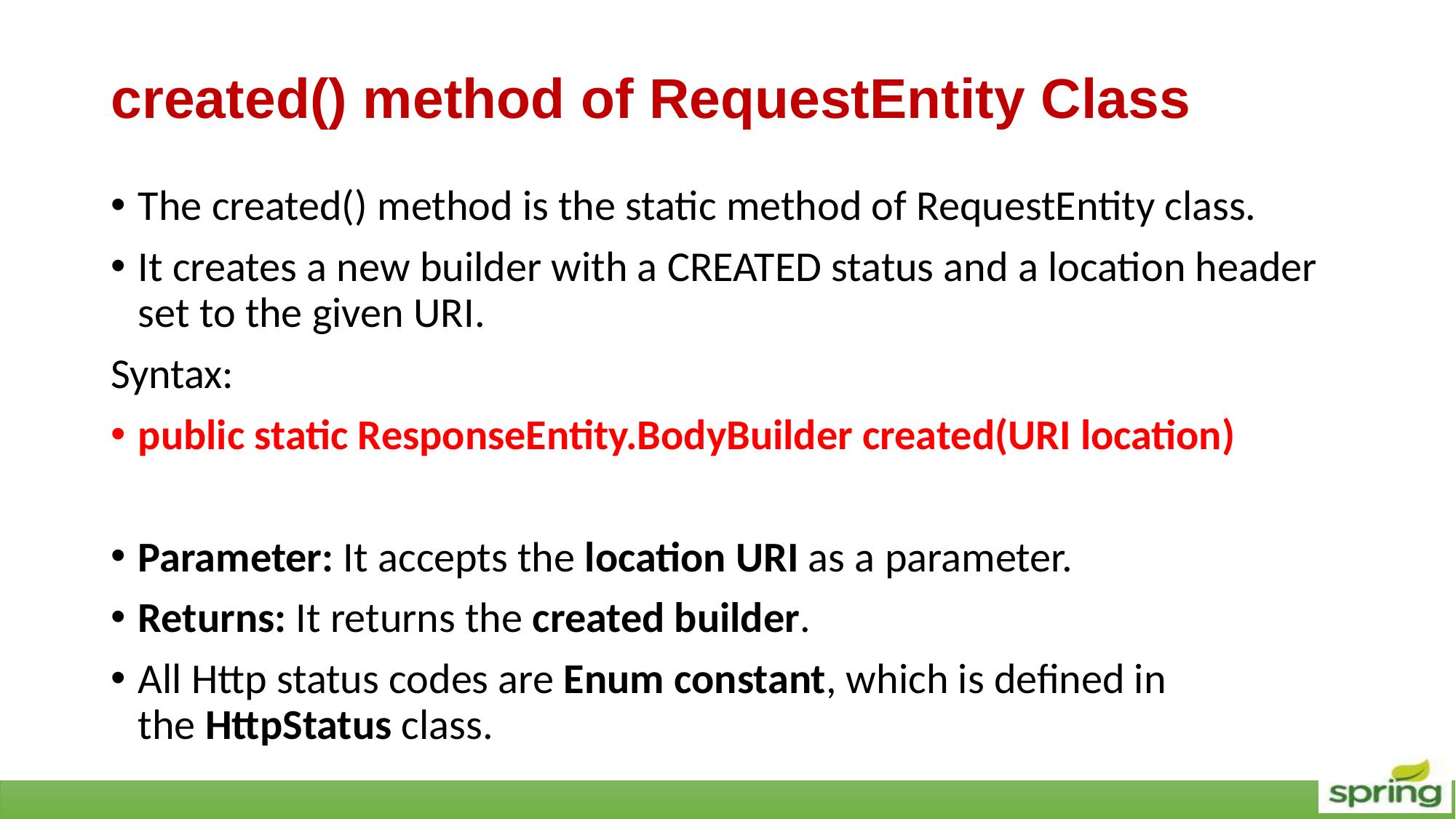

# created() method of RequestEntity Class
The created() method is the static method of RequestEntity class.
It creates a new builder with a CREATED status and a location header set to the given URI.
Syntax:
public static ResponseEntity.BodyBuilder created(URI location)

Parameter: It accepts the location URI as a parameter.
Returns: It returns the created builder.
All Http status codes are Enum constant, which is defined in the HttpStatus class.